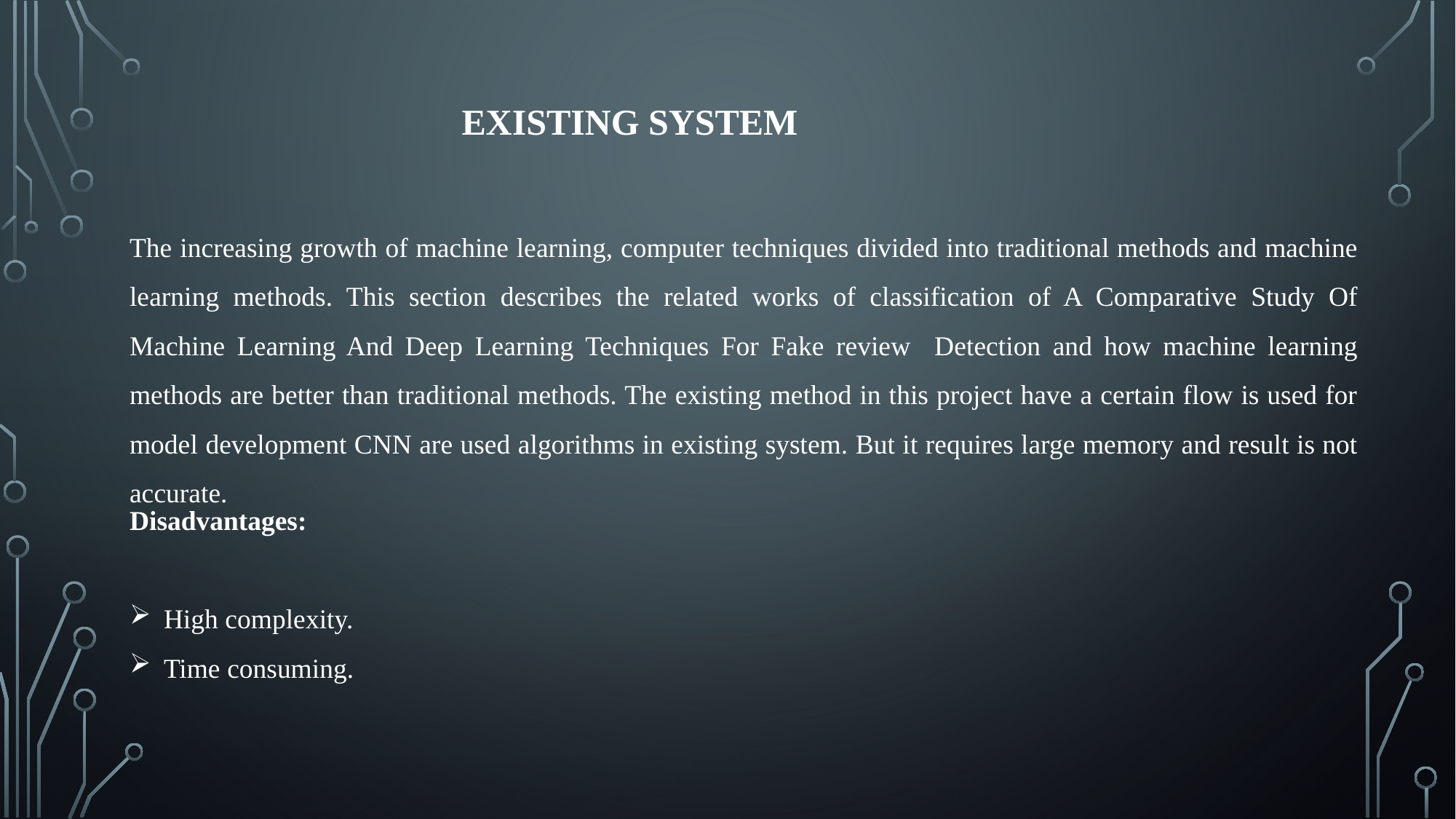

EXISTING SYSTEM
The increasing growth of machine learning, computer techniques divided into traditional methods and machine learning methods. This section describes the related works of classification of A Comparative Study Of Machine Learning And Deep Learning Techniques For Fake review  Detection and how machine learning methods are better than traditional methods. The existing method in this project have a certain flow is used for model development CNN are used algorithms in existing system. But it requires large memory and result is not accurate.
Disadvantages:

High complexity.
Time consuming.